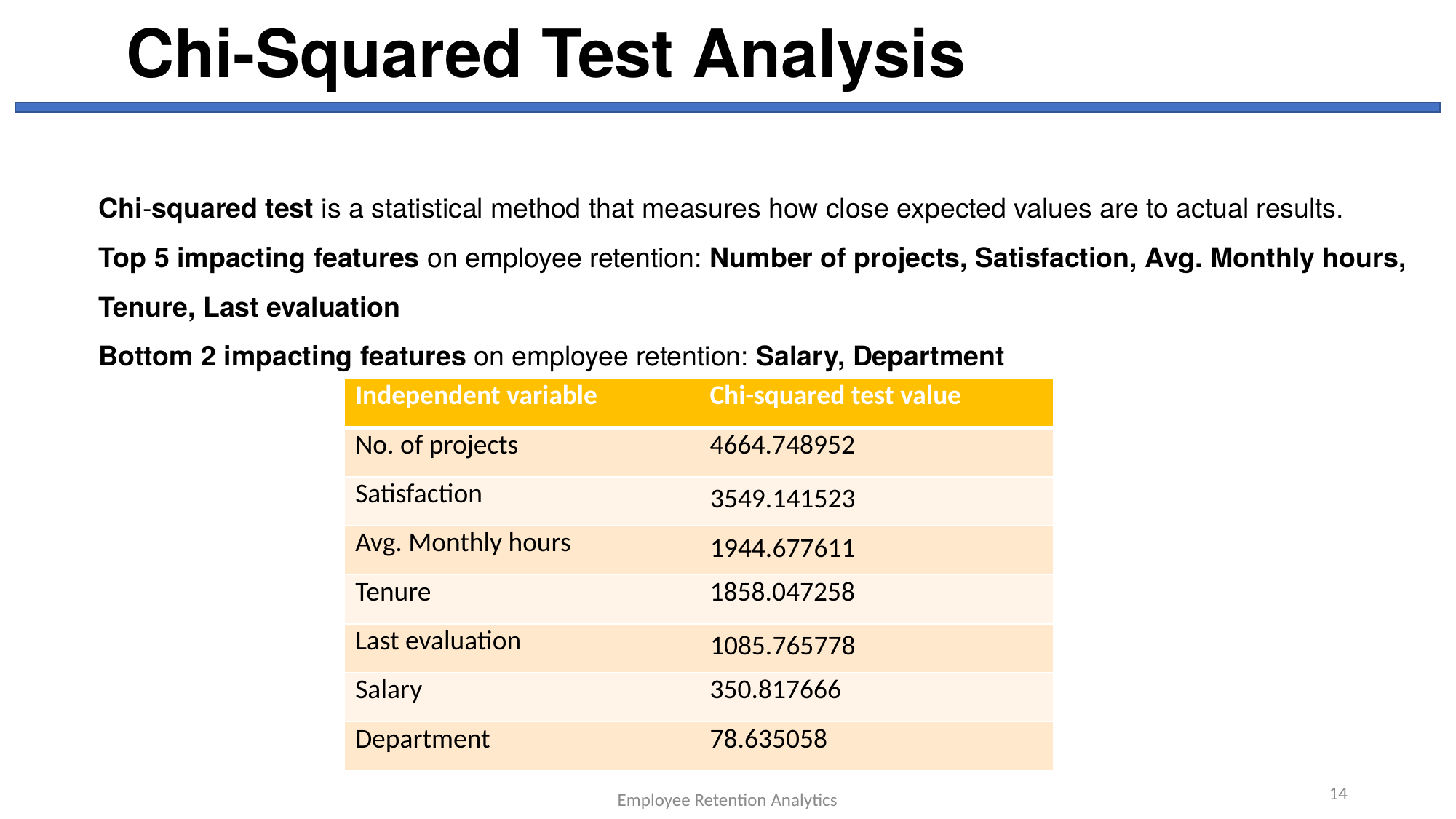

Chi-Squared Test Analysis

# Chi-squared test is a statistical method that measures how close expected values are to actual results. Top 5 impacting features on employee retention: Number of projects, Satisfaction, Avg. Monthly hours, Tenure, Last evaluation Bottom 2 impacting features on employee retention: Salary, Department
| Independent variable | Chi-squared test value |
| --- | --- |
| No. of projects | 4664.748952 |
| Satisfaction | 3549.141523 |
| Avg. Monthly hours | 1944.677611 |
| Tenure | 1858.047258 |
| Last evaluation | 1085.765778 |
| Salary | 350.817666 |
| Department | 78.635058 |
14
Employee Retention Analytics